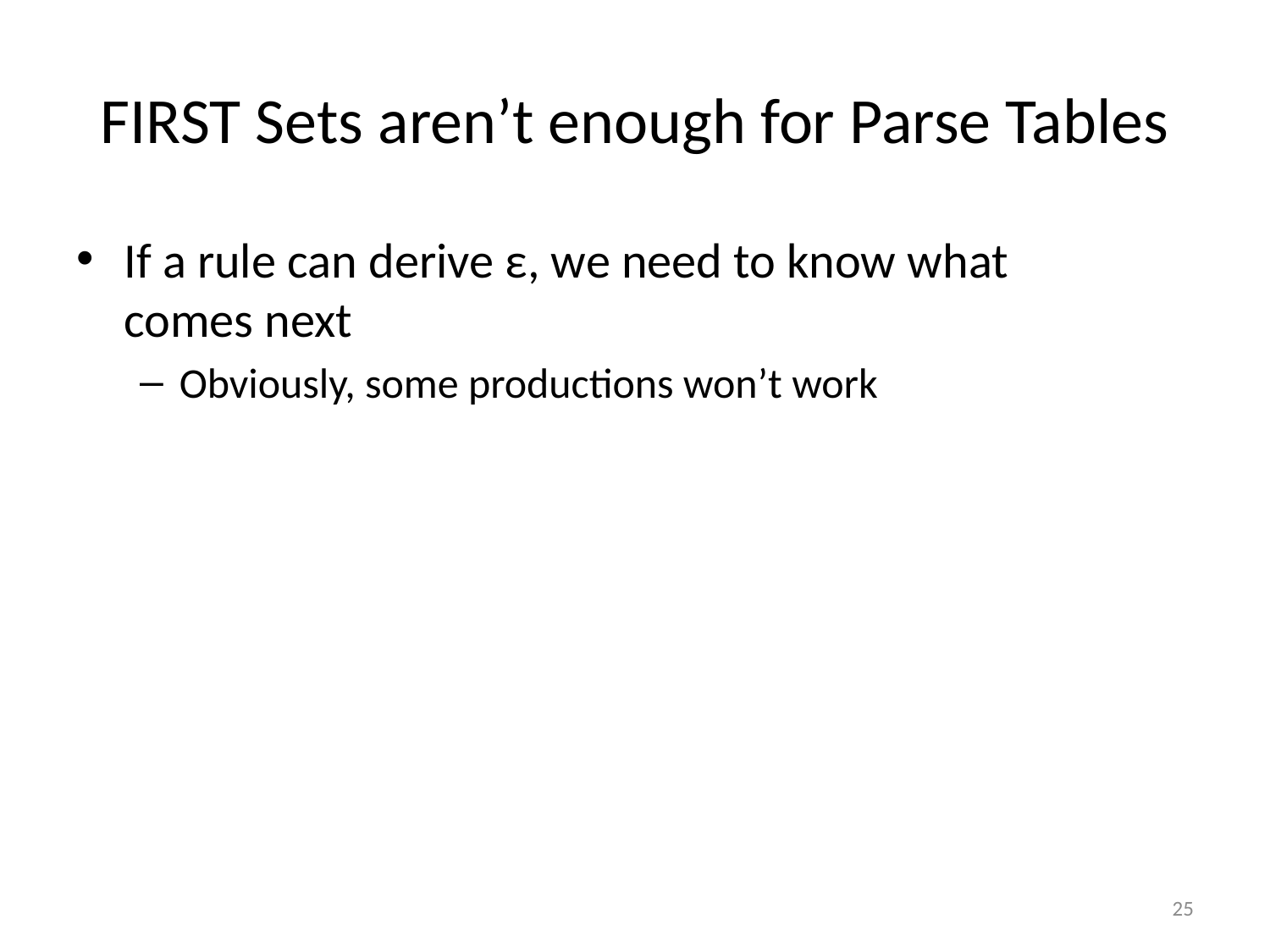

# FIRST Sets aren’t enough for Parse Tables
If a rule can derive ε, we need to know what comes next
Obviously, some productions won’t work
25